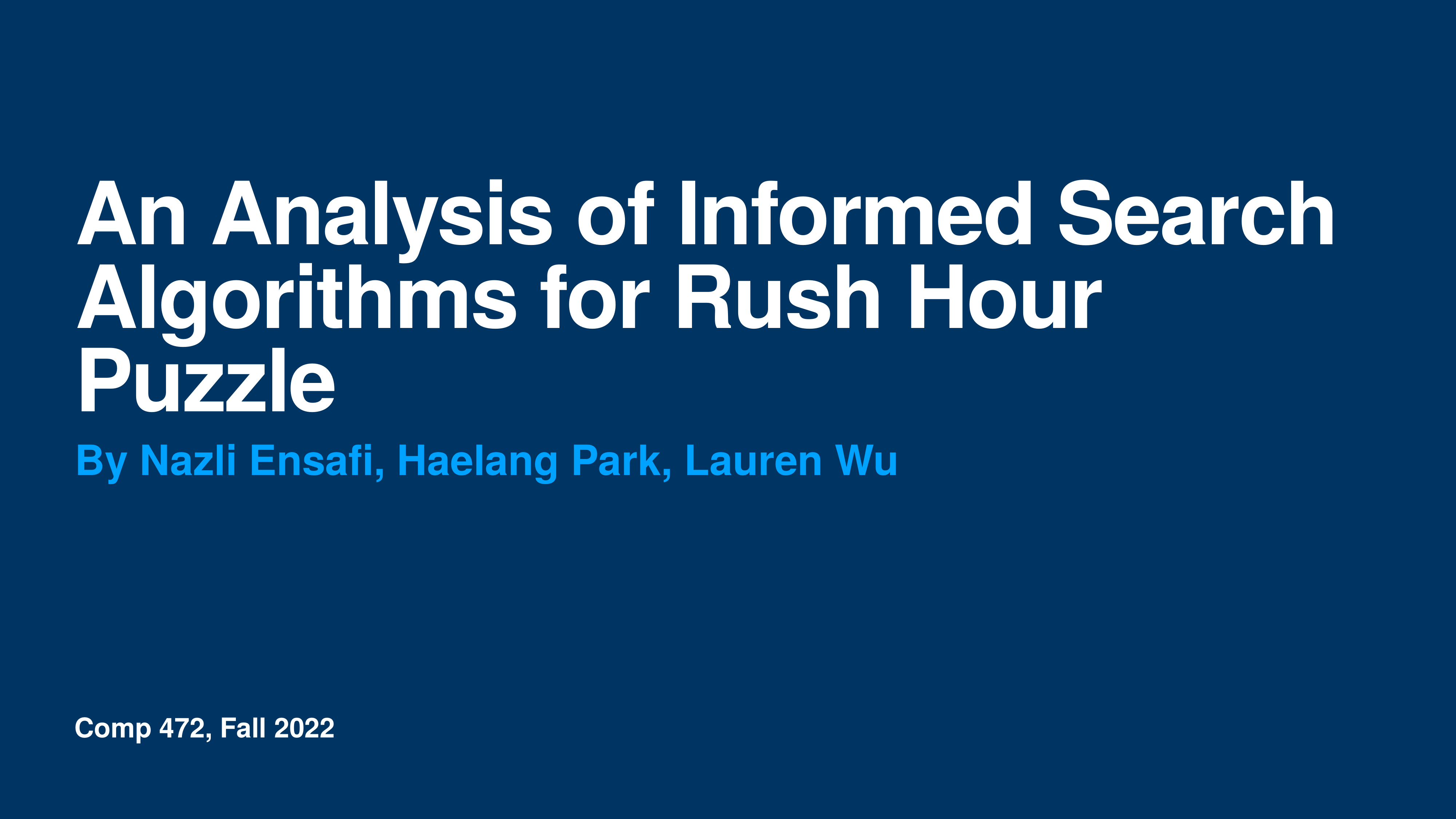

# An Analysis of Informed Search Algorithms for Rush Hour Puzzle
By Nazli Ensafi, Haelang Park, Lauren Wu
Comp 472, Fall 2022